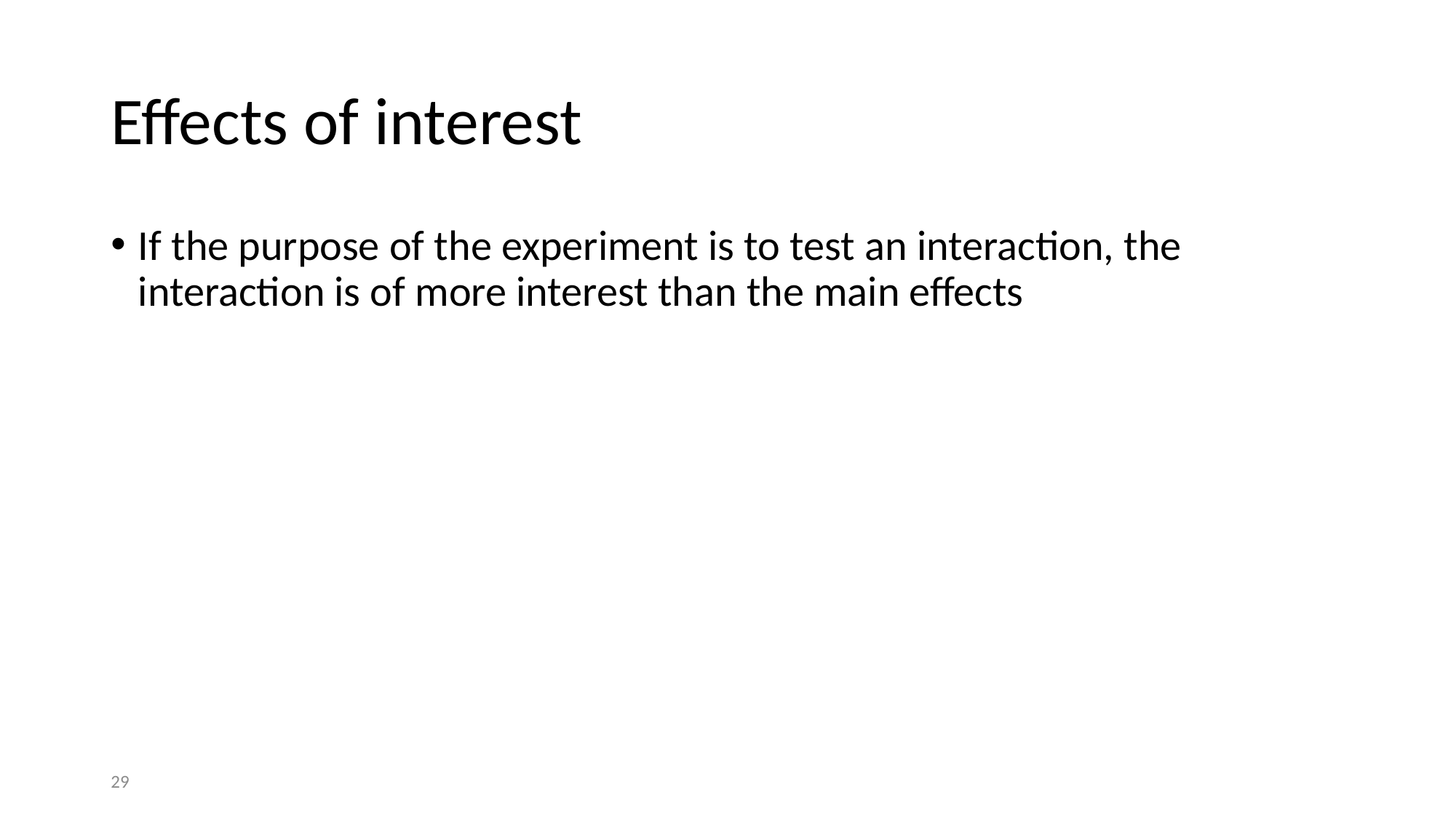

# Effects of interest
If the purpose of the experiment is to test an interaction, the interaction is of more interest than the main effects
29